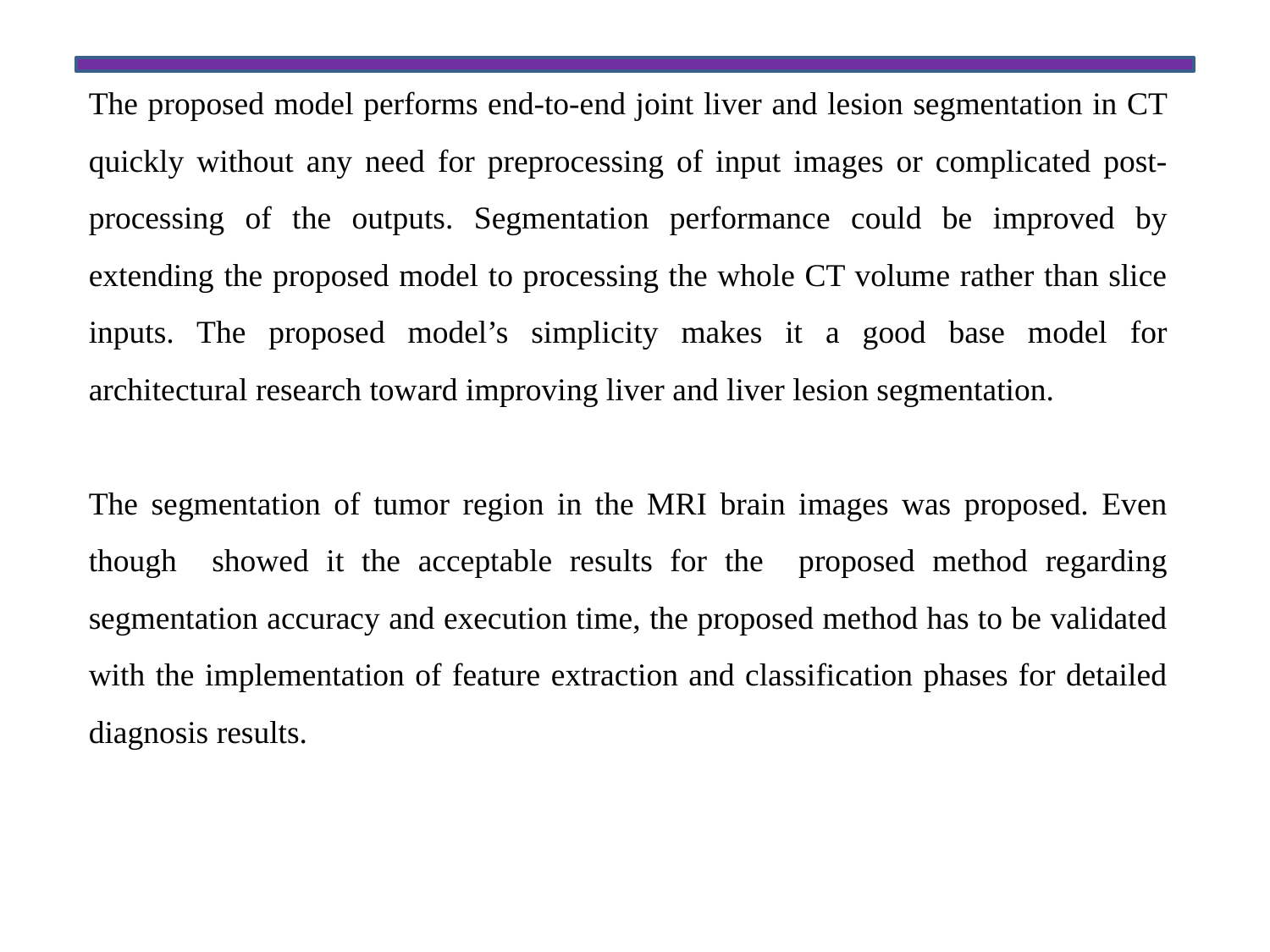

#
The proposed model performs end-to-end joint liver and lesion segmentation in CT quickly without any need for preprocessing of input images or complicated post-processing of the outputs. Segmentation performance could be improved by extending the proposed model to processing the whole CT volume rather than slice inputs. The proposed model’s simplicity makes it a good base model for architectural research toward improving liver and liver lesion segmentation.

The segmentation of tumor region in the MRI brain images was proposed. Even though  showed it the acceptable results for the  proposed method regarding segmentation accuracy and execution time, the proposed method has to be validated with the implementation of feature extraction and classification phases for detailed diagnosis results.